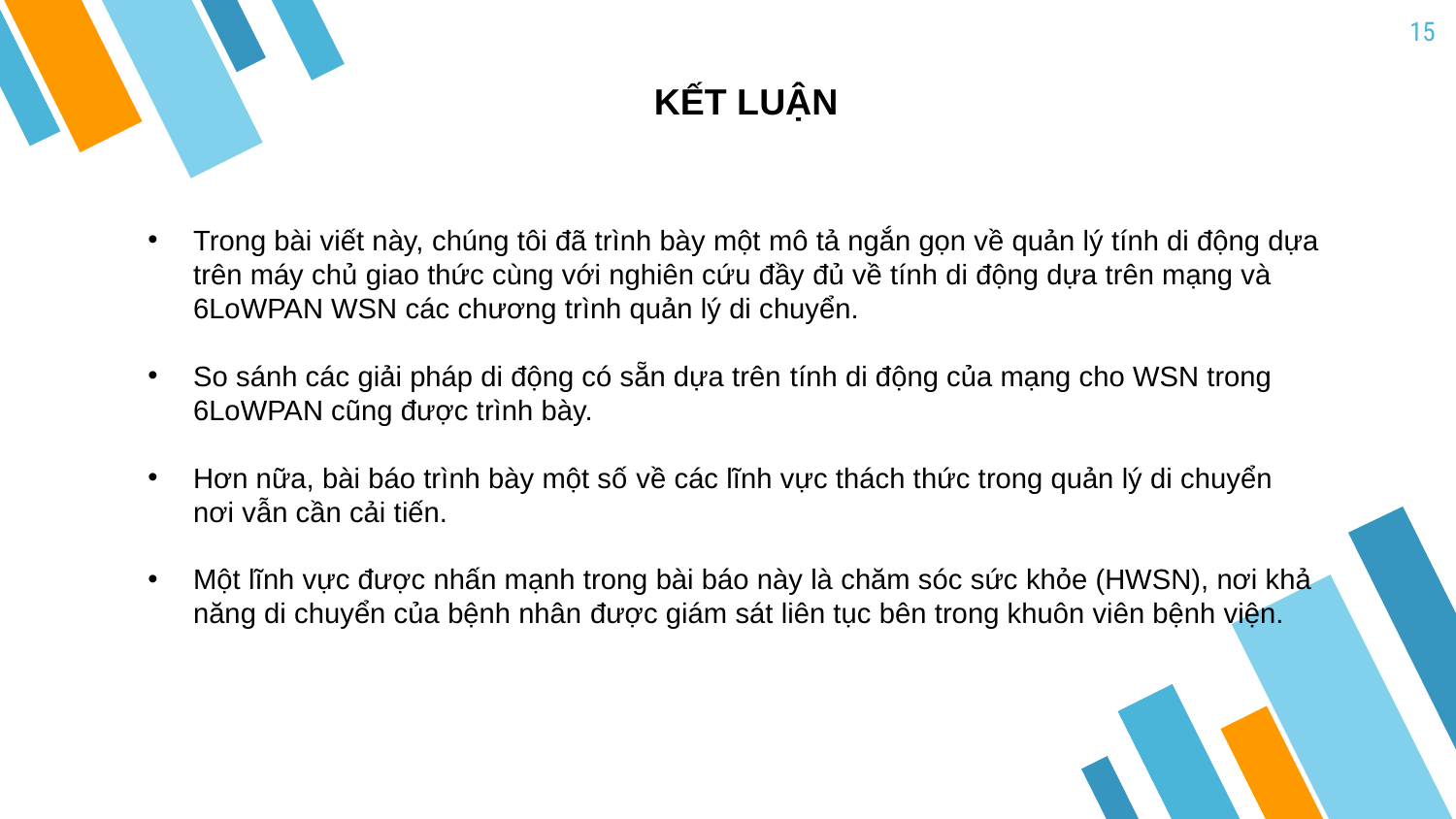

15
KẾT LUẬN
Trong bài viết này, chúng tôi đã trình bày một mô tả ngắn gọn về quản lý tính di động dựa trên máy chủ giao thức cùng với nghiên cứu đầy đủ về tính di động dựa trên mạng và 6LoWPAN WSN các chương trình quản lý di chuyển.

So sánh các giải pháp di động có sẵn dựa trên tính di động của mạng cho WSN trong 6LoWPAN cũng được trình bày.

Hơn nữa, bài báo trình bày một số về các lĩnh vực thách thức trong quản lý di chuyển nơi vẫn cần cải tiến.

Một lĩnh vực được nhấn mạnh trong bài báo này là chăm sóc sức khỏe (HWSN), nơi khả năng di chuyển của bệnh nhân được giám sát liên tục bên trong khuôn viên bệnh viện.